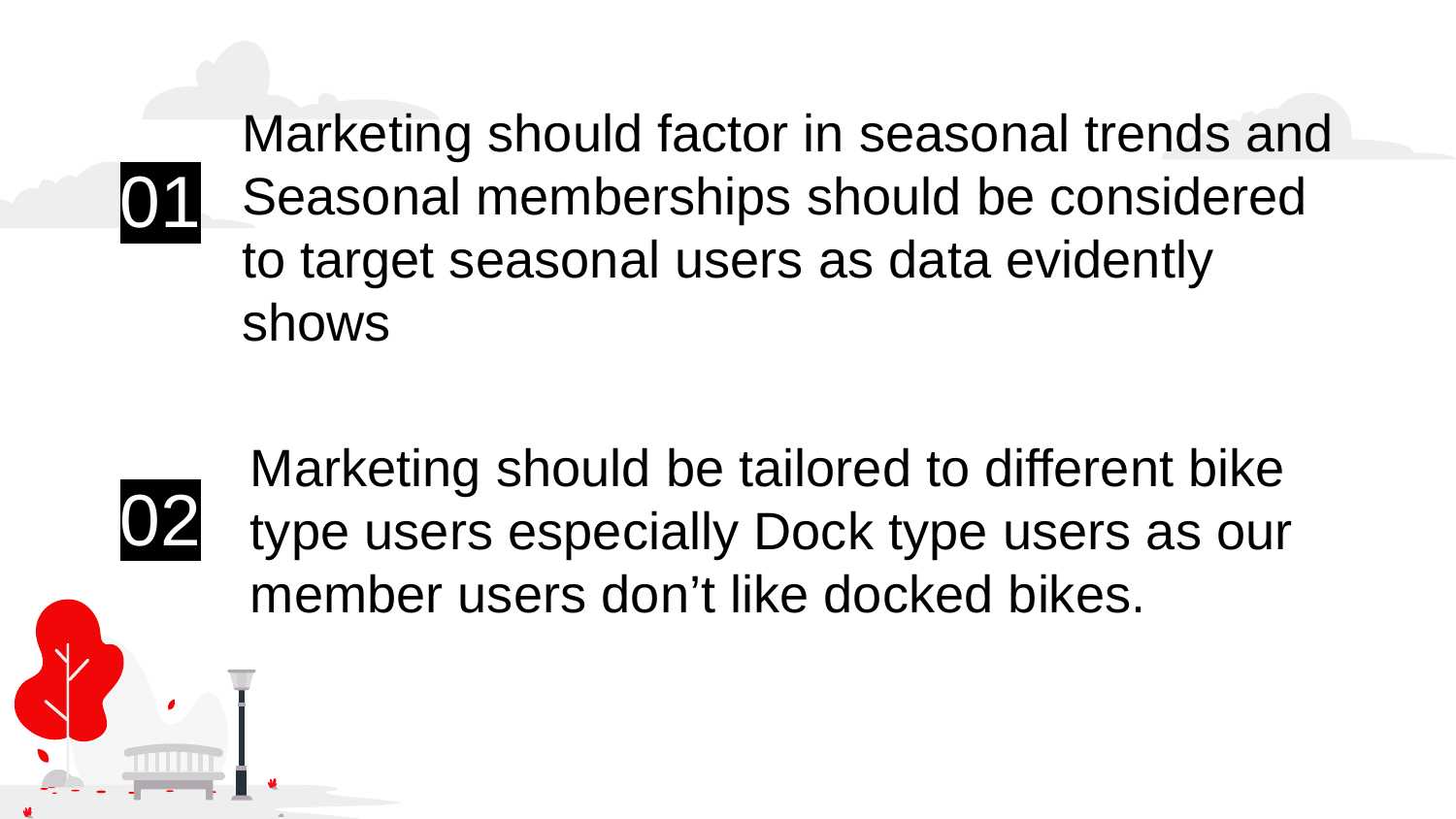

# Marketing should factor in seasonal trends and Seasonal memberships should be considered to target seasonal users as data evidently shows
01
Marketing should be tailored to different bike type users especially Dock type users as our member users don’t like docked bikes.
02